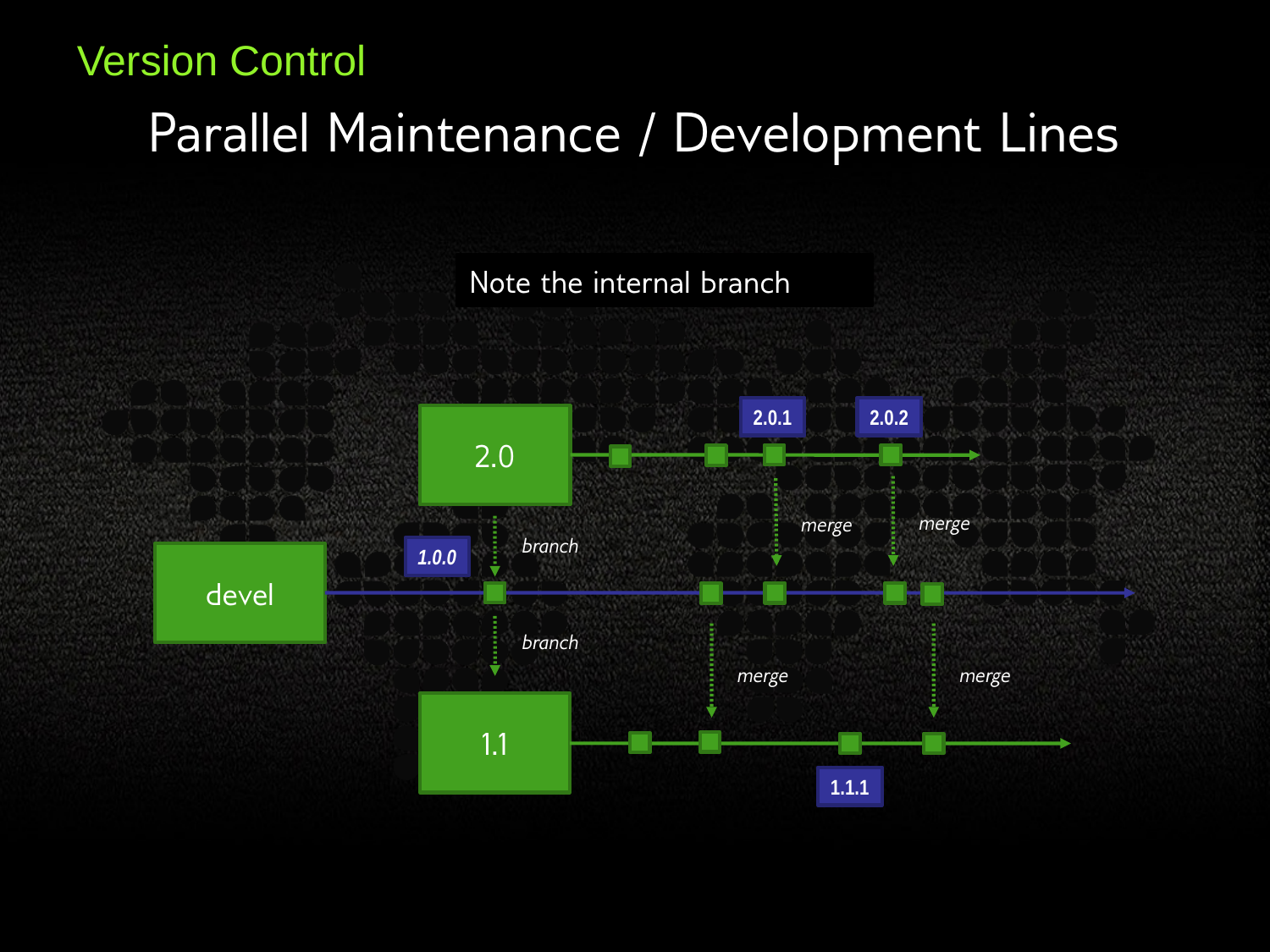

Parallel Maintenance / Development Lines
Note the internal branch
2.0.1
2.0.2
2.0

merge
merge

branch
1.0.0
devel

branch

merge
merge
1.1

1.1.1